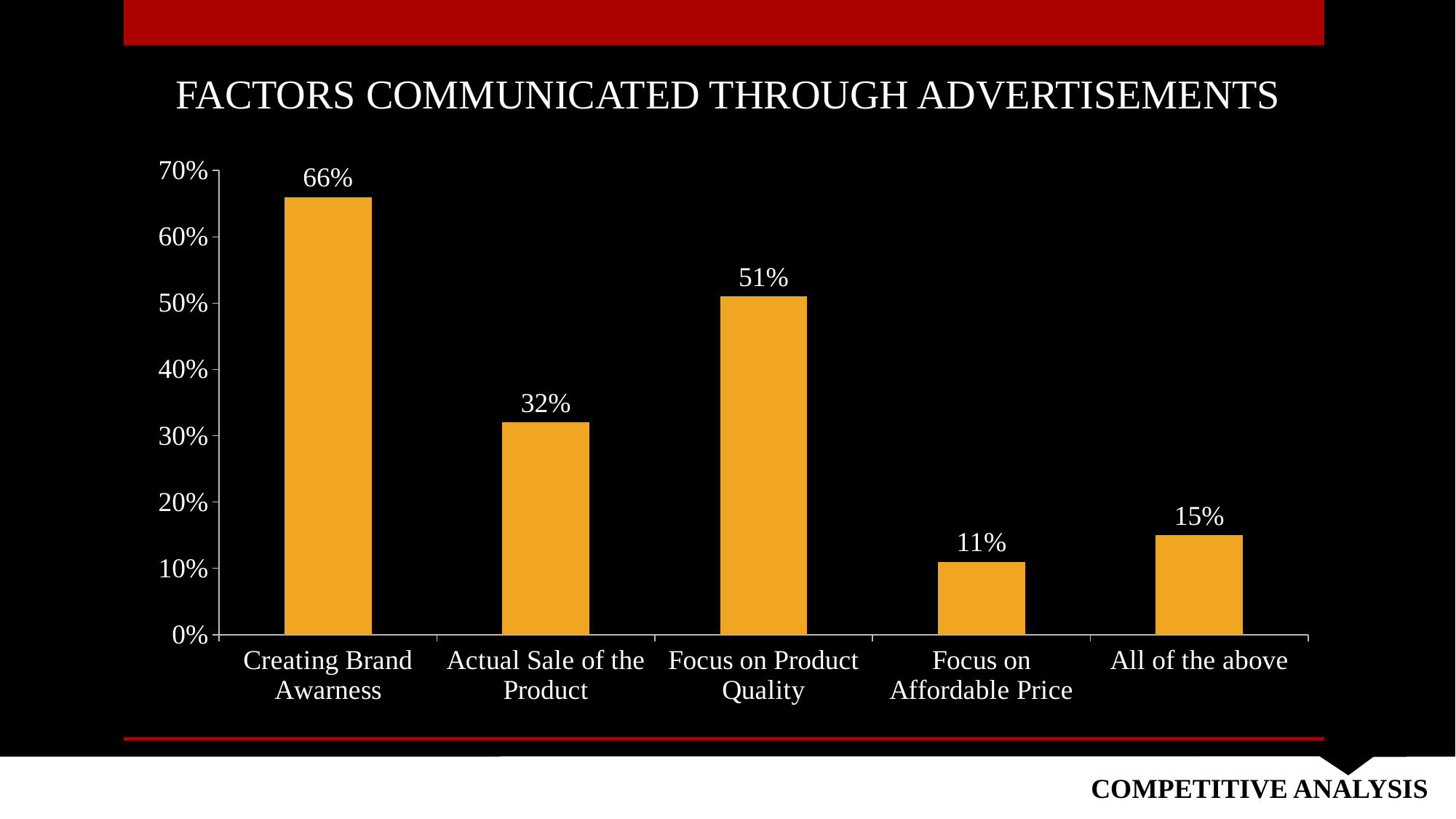

# FACTORS COMMUNICATED THROUGH ADVERTISEMENTS

### Chart

| Category | Percentage |
|---|---|
| Creating Brand Awarness | 0.66 |
| Actual Sale of the Product | 0.32 |
| Focus on Product Quality | 0.51 |
| Focus on Affordable Price | 0.11 |
| All of the above | 0.15 |

COMPETITIVE ANALYSIS